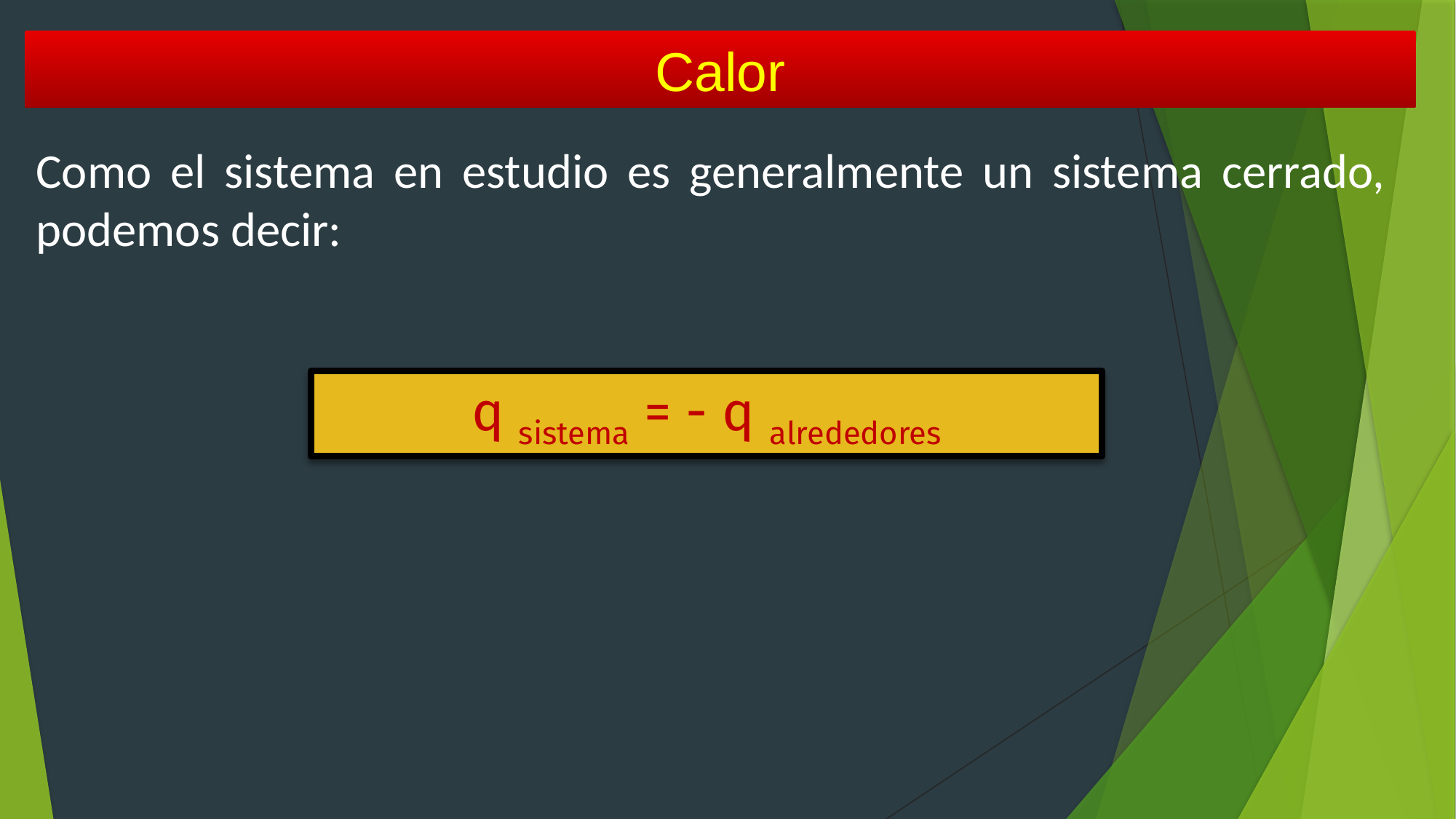

Calor
Como el sistema en estudio es generalmente un sistema cerrado,  podemos decir:
q sistema = - q alrededores